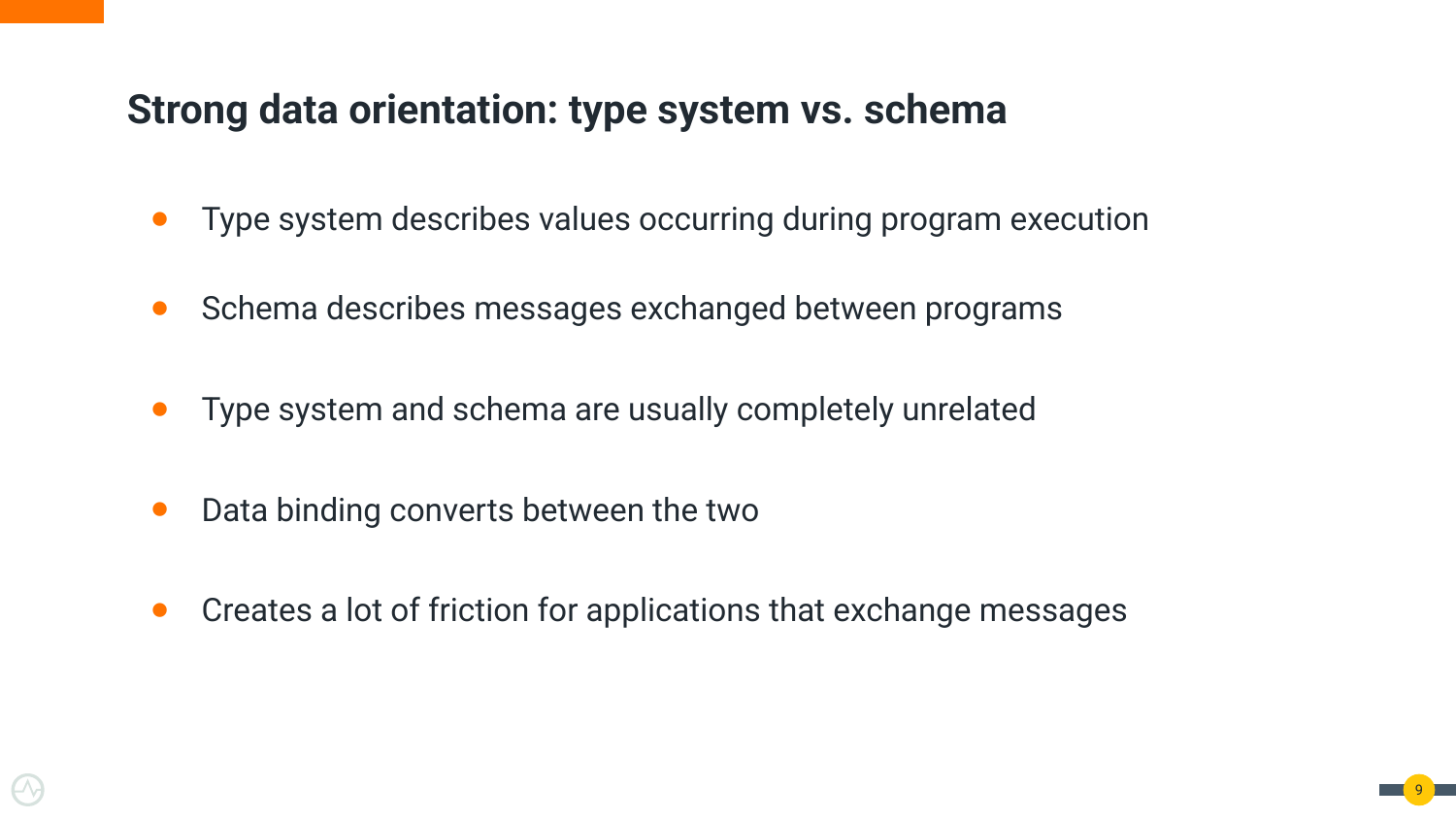

# Strong data orientation: type system vs. schema
Type system describes values occurring during program execution
Schema describes messages exchanged between programs
Type system and schema are usually completely unrelated
Data binding converts between the two
Creates a lot of friction for applications that exchange messages
9